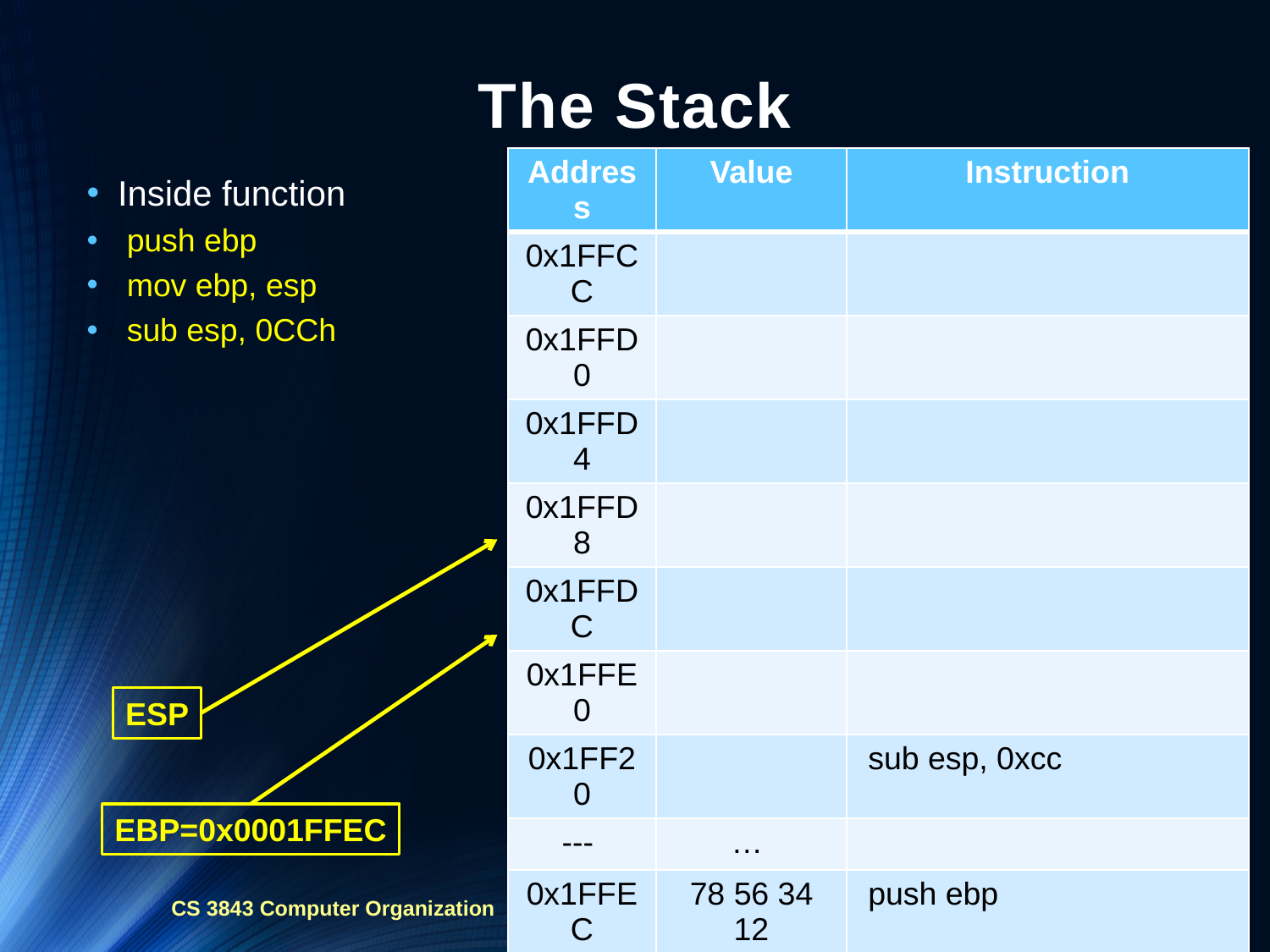

# The Stack
| Address | Value | Instruction |
| --- | --- | --- |
| 0x1FFCC |  |  |
| 0x1FFD0 |  |  |
| 0x1FFD4 |  |  |
| 0x1FFD8 |  |  |
| 0x1FFDC |  |  |
| 0x1FFE0 |  |  |
| 0x1FF20 |  | sub esp, 0xcc |
| --- | … |  |
| 0x1FFEC | 78 56 34 12 | push ebp |
| 0x1FFF0 | 07 10 40 00 | call calcNewAge |
| 0x1FFF4 | 32 00 00 00 | push age |
| 0x1FFF8 | 0A 00 00 00 | push diff |
| 0x1FFFC | value |  |
Inside function
 push ebp
 mov ebp, esp
 sub esp, 0CCh

ESP
EBP=0x0001FFEC
CS 3843 Computer Organization
5/29/2017
19